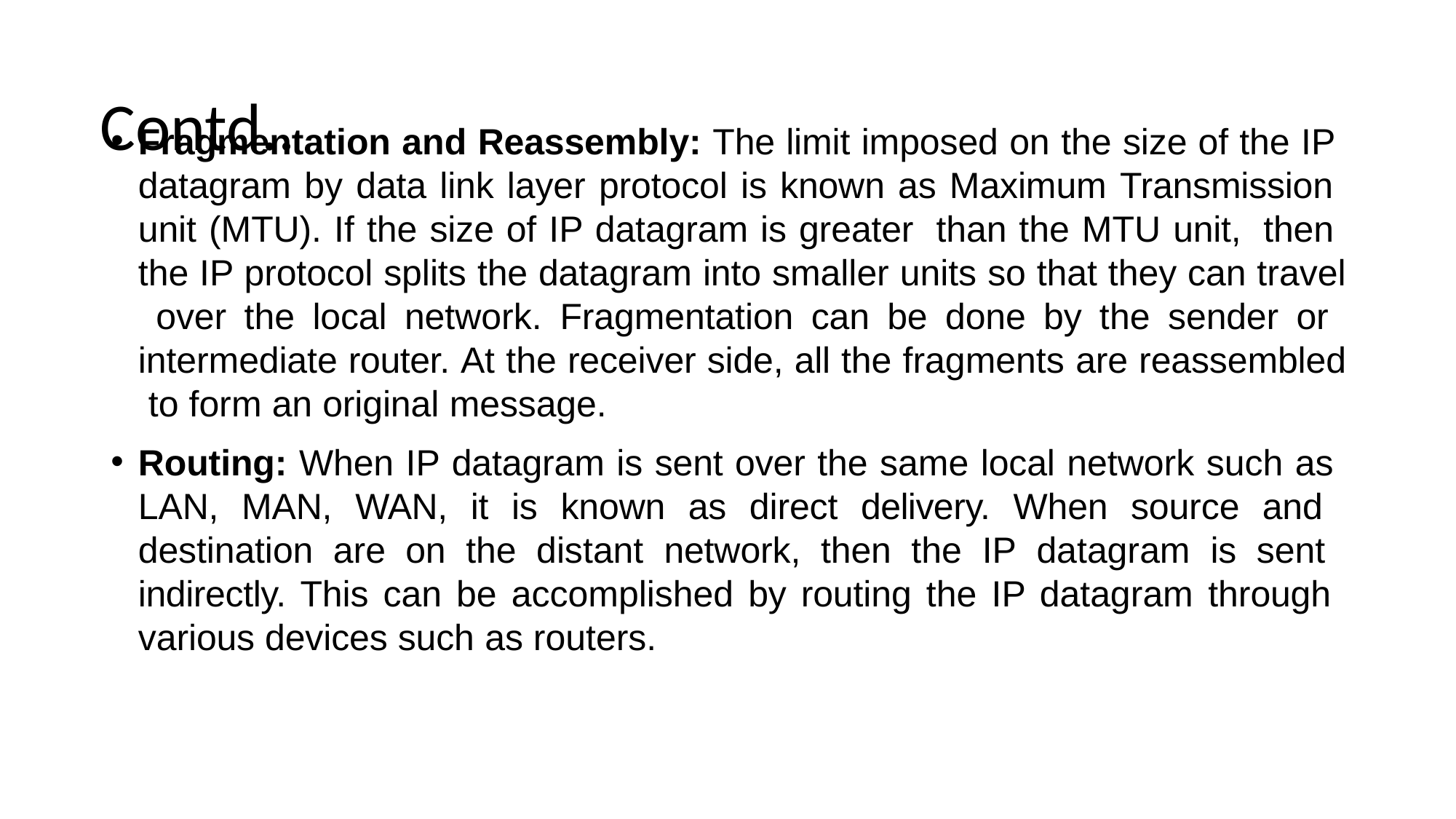

# Contd..
Fragmentation and Reassembly: The limit imposed on the size of the IP  datagram by data link layer protocol is known as Maximum Transmission  unit (MTU). If the size of IP datagram is greater than the MTU unit, then  the IP protocol splits the datagram into smaller units so that they can travel  over the local network. Fragmentation can be done by the sender or  intermediate router. At the receiver side, all the fragments are reassembled  to form an original message.
Routing: When IP datagram is sent over the same local network such as  LAN, MAN, WAN, it is known as direct delivery. When source and  destination are on the distant network, then the IP datagram is sent  indirectly. This can be accomplished by routing the IP datagram through  various devices such as routers.